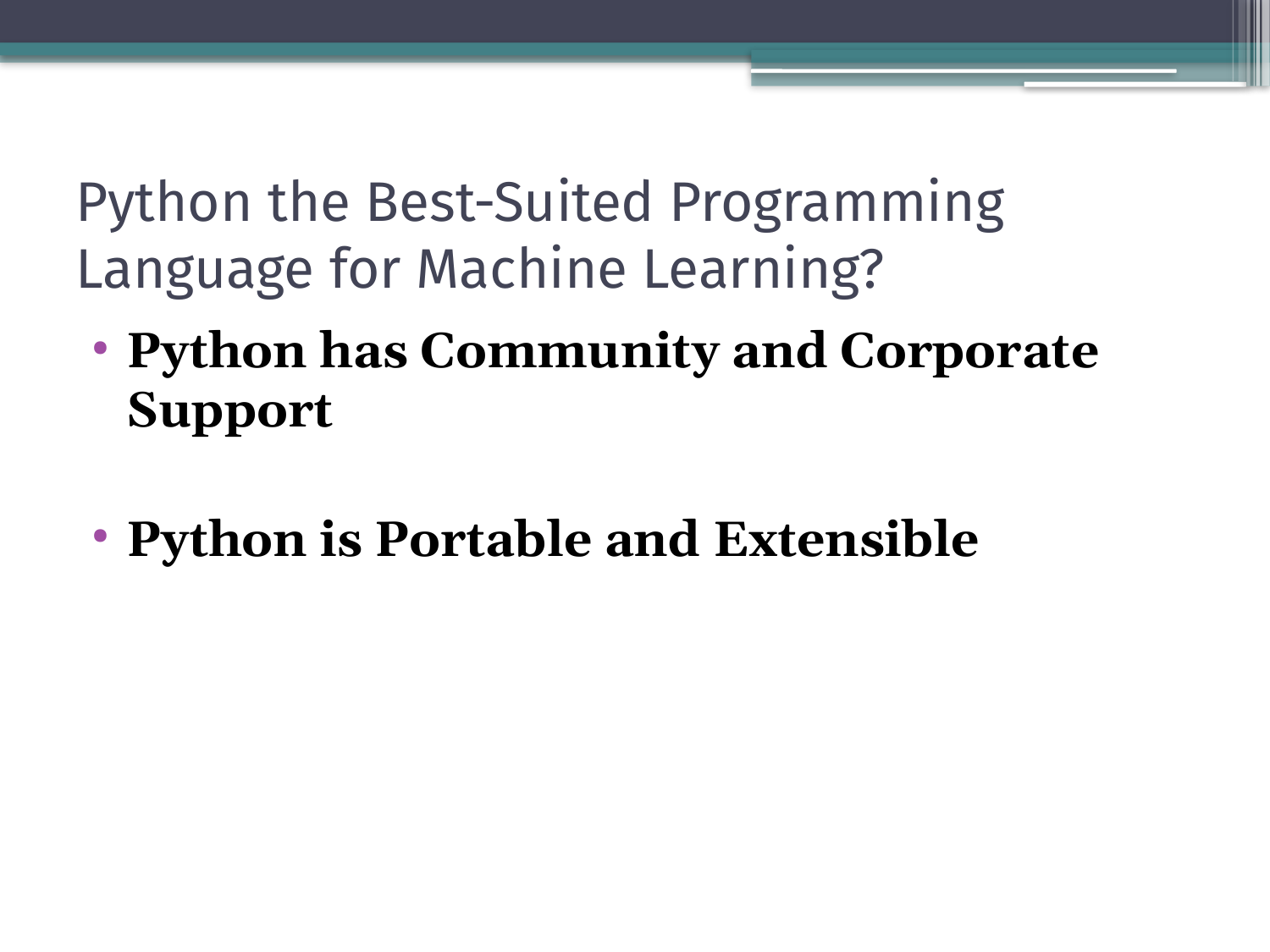

# Python the Best-Suited Programming Language for Machine Learning?
Python has Community and Corporate Support

Python is Portable and Extensible